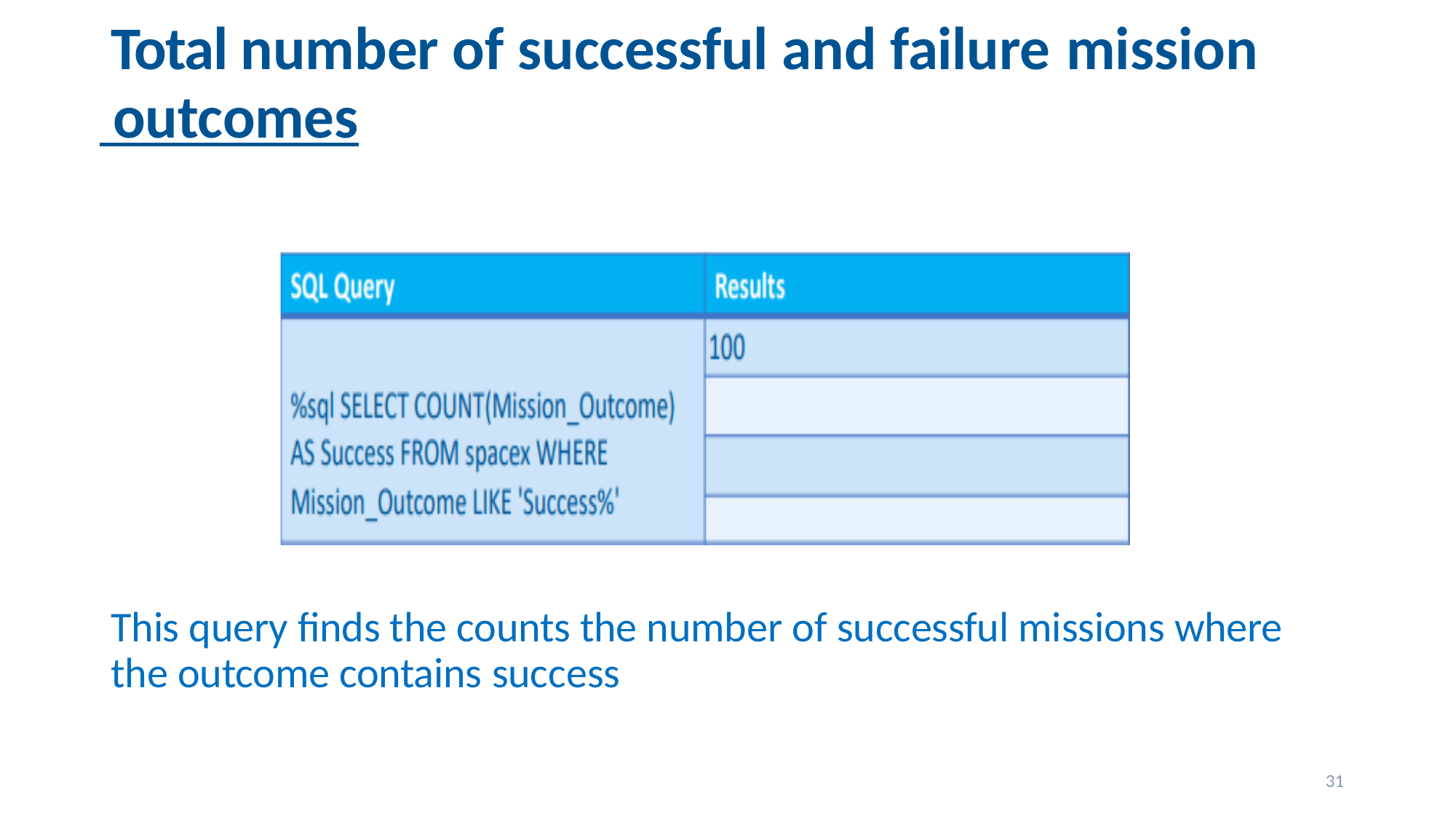

# Total number of successful and failure mission
 outcomes

This query finds the counts the number of successful missions where  the outcome contains success
31